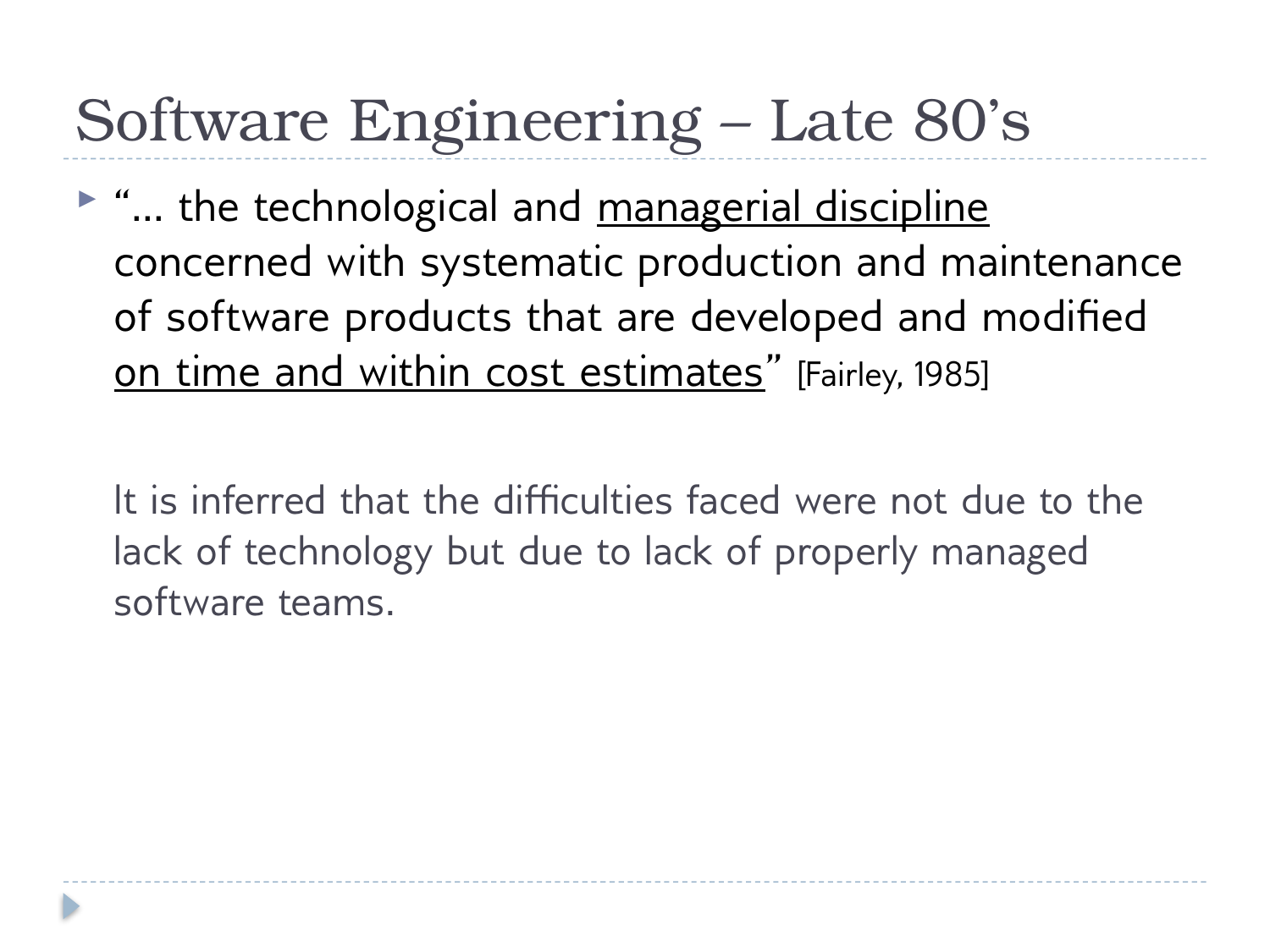

# Software Engineering – Late 80’s
“... the technological and managerial discipline concerned with systematic production and maintenance of software products that are developed and modified on time and within cost estimates” [Fairley, 1985]

	It is inferred that the difficulties faced were not due to the lack of technology but due to lack of properly managed software teams.